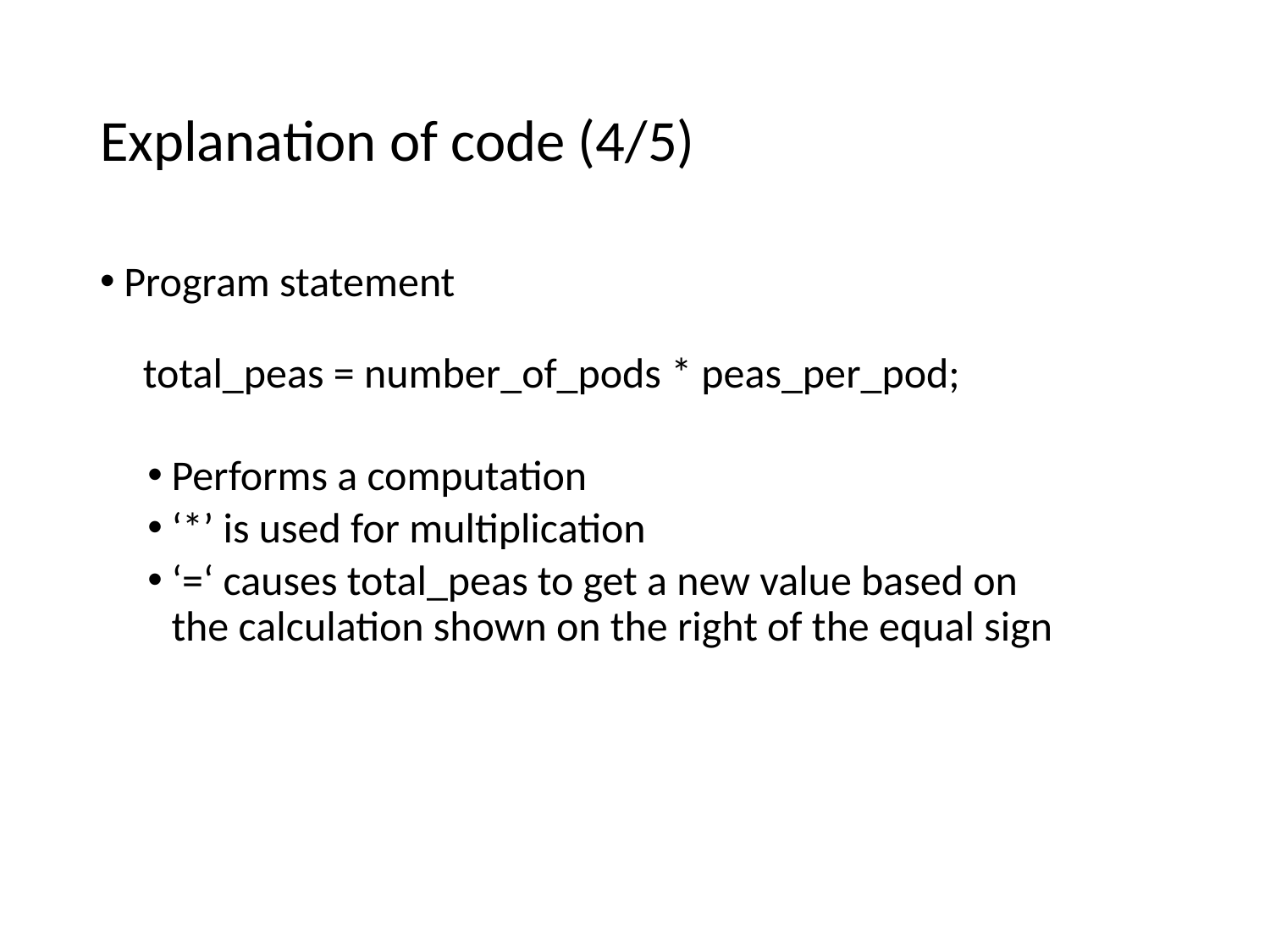

# Explanation of code (4/5)
Program statement
  total_peas = number_of_pods * peas_per_pod;
Performs a computation
‘*’ is used for multiplication
‘=‘ causes total_peas to get a new value based on
the calculation shown on the right of the equal sign